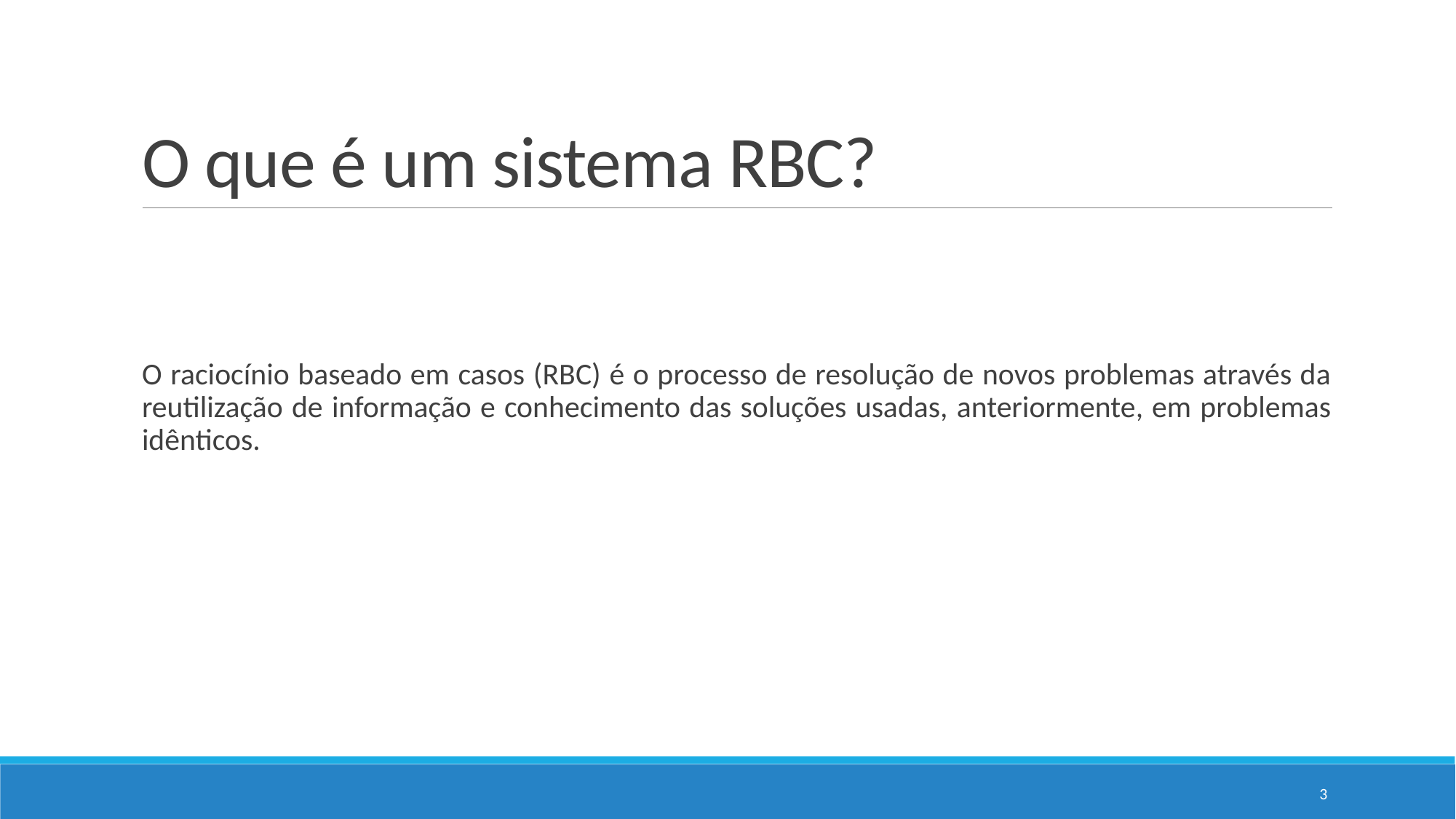

# O que é um sistema RBC?
O raciocínio baseado em casos (RBC) é o processo de resolução de novos problemas através da reutilização de informação e conhecimento das soluções usadas, anteriormente, em problemas idênticos.
3